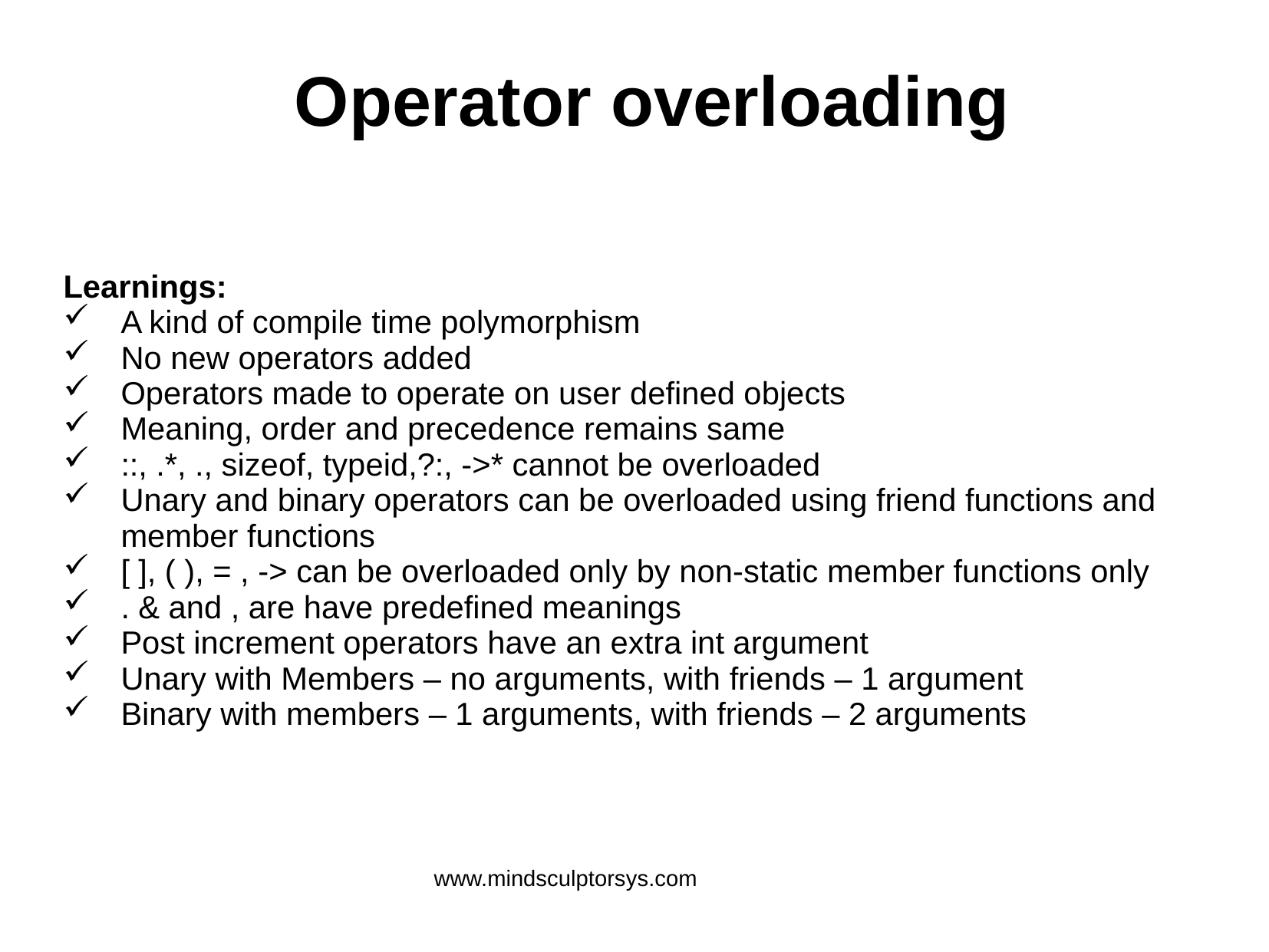

# Operator overloading

Learnings:
A kind of compile time polymorphism
No new operators added
Operators made to operate on user defined objects
Meaning, order and precedence remains same
::, .*, ., sizeof, typeid,?:, ->* cannot be overloaded
Unary and binary operators can be overloaded using friend functions and member functions
[ ], ( ), = , -> can be overloaded only by non-static member functions only
. & and , are have predefined meanings
Post increment operators have an extra int argument
Unary with Members – no arguments, with friends – 1 argument
Binary with members – 1 arguments, with friends – 2 arguments

www.mindsculptorsys.com